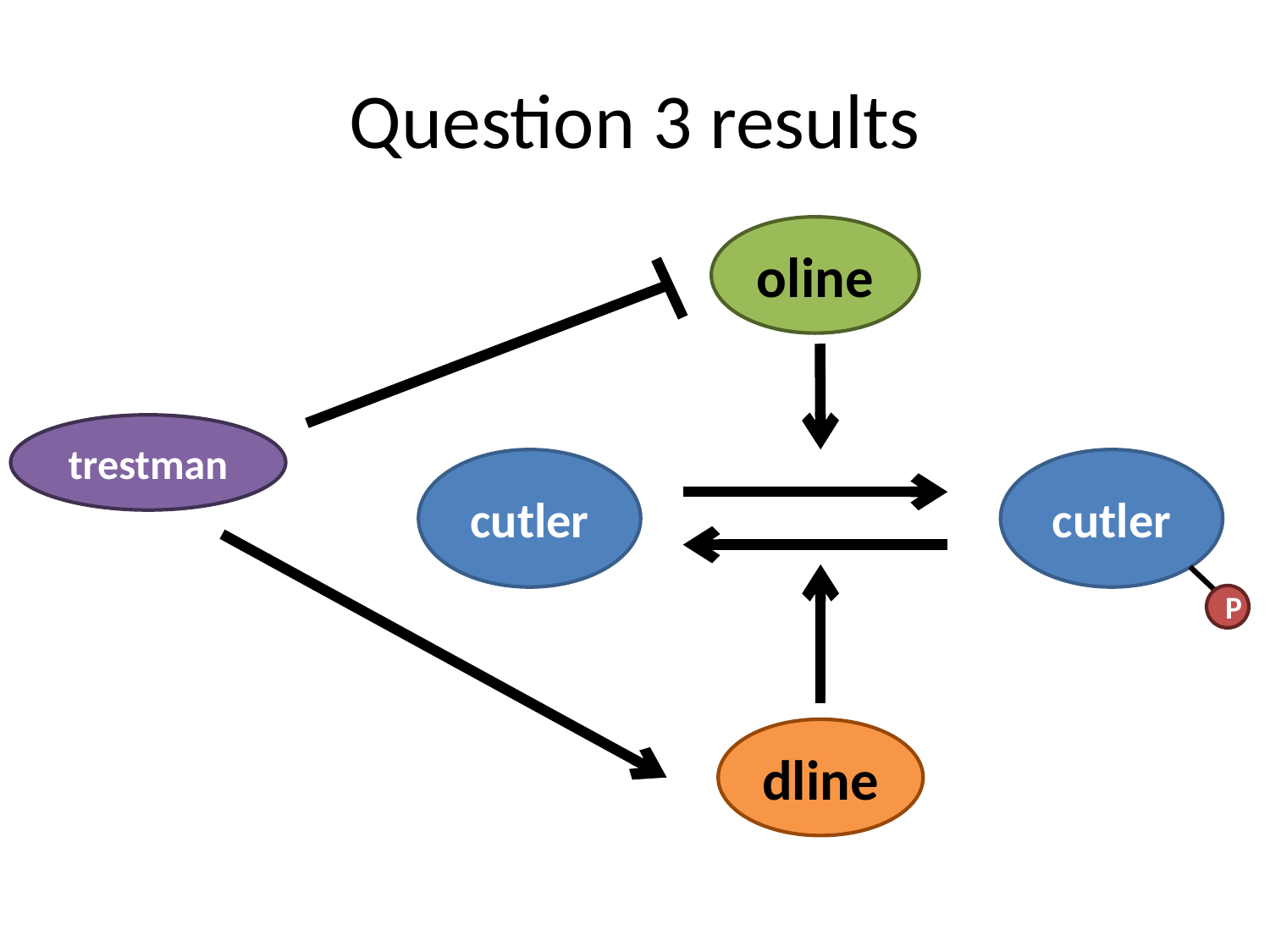

# Question 3 results
oline
trestman
cutler
cutler
P
dline